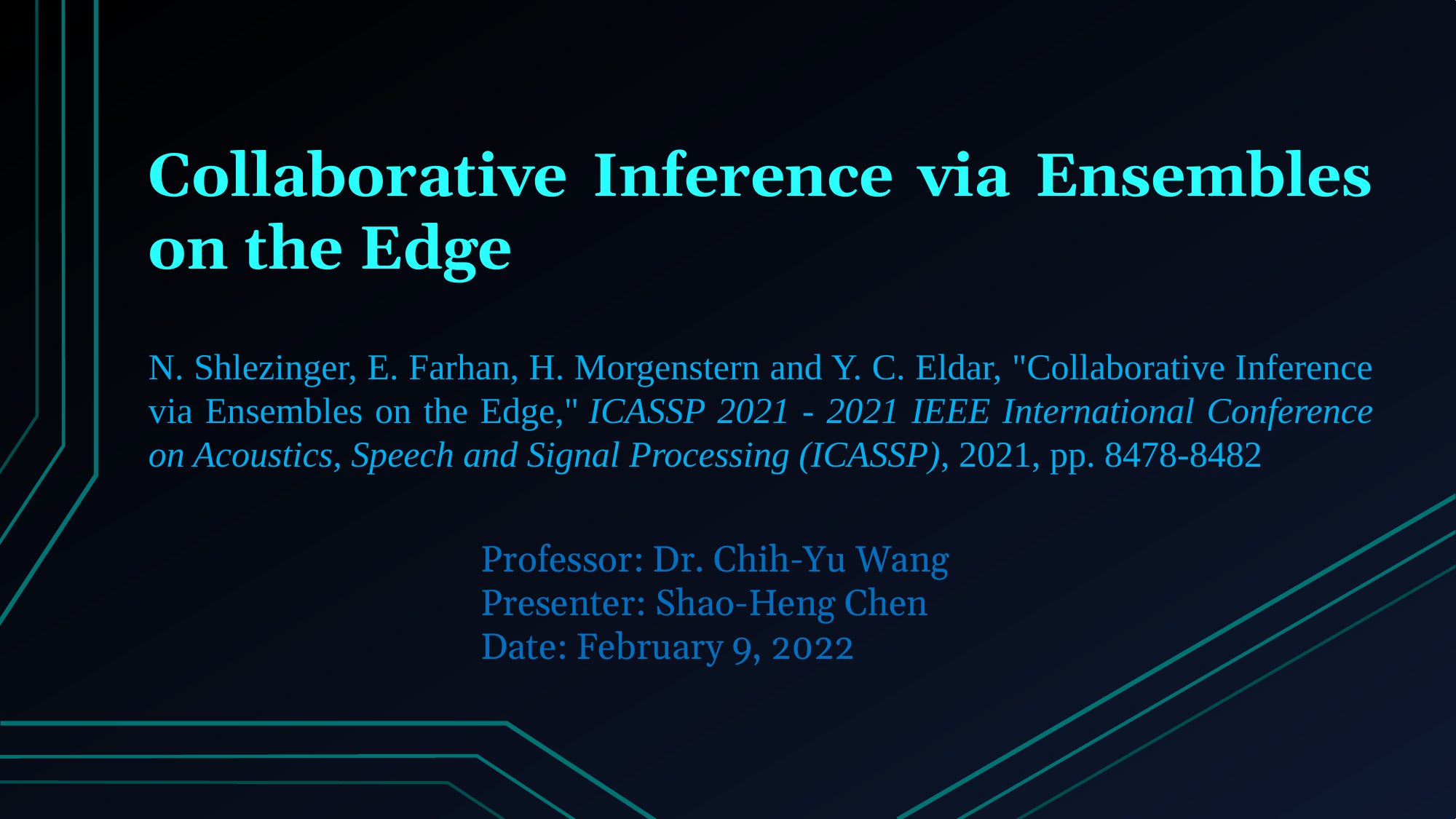

Collaborative Inference via Ensembles on the Edge
N. Shlezinger, E. Farhan, H. Morgenstern and Y. C. Eldar, "Collaborative Inference via Ensembles on the Edge," ICASSP 2021 - 2021 IEEE International Conference on Acoustics, Speech and Signal Processing (ICASSP), 2021, pp. 8478-8482
Professor: Dr. Chih-Yu Wang
Presenter: Shao-Heng Chen
Date: February 9, 2022